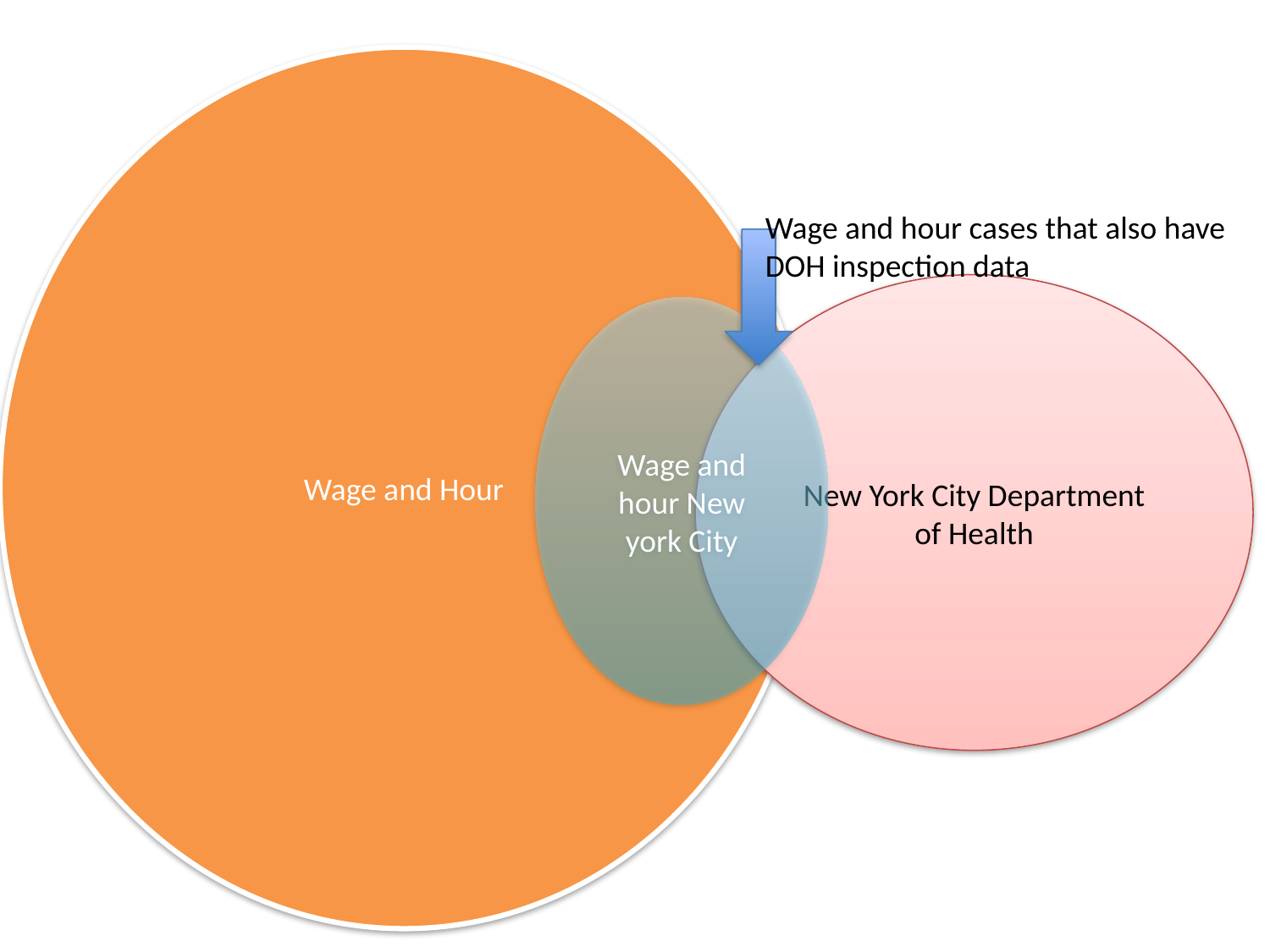

Wage and Hour
Wage and hour cases that also have
DOH inspection data

New York City Department of Health
Wage and hour New york City